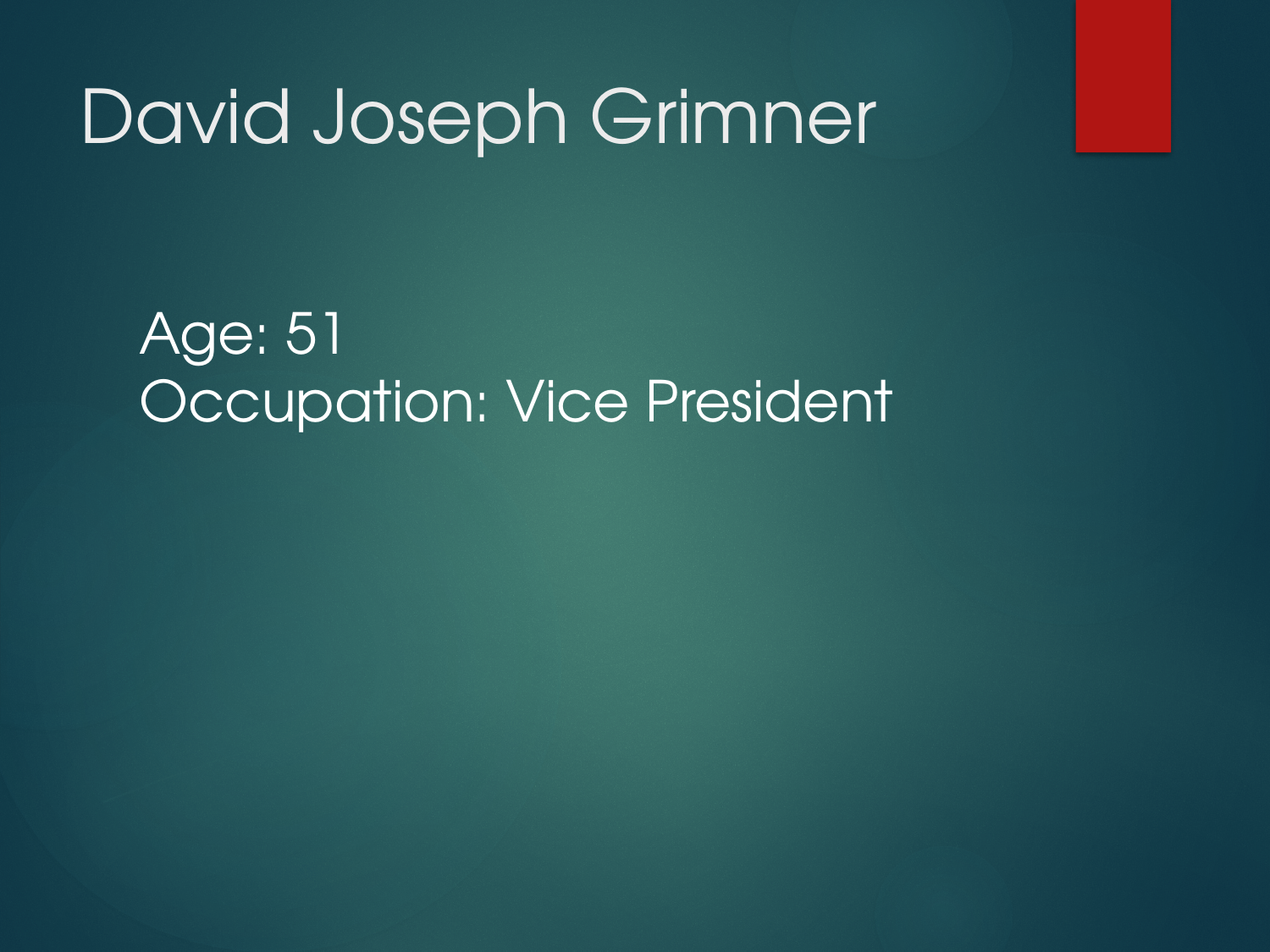

# David Joseph Grimner

Age: 51
Occupation: Vice President